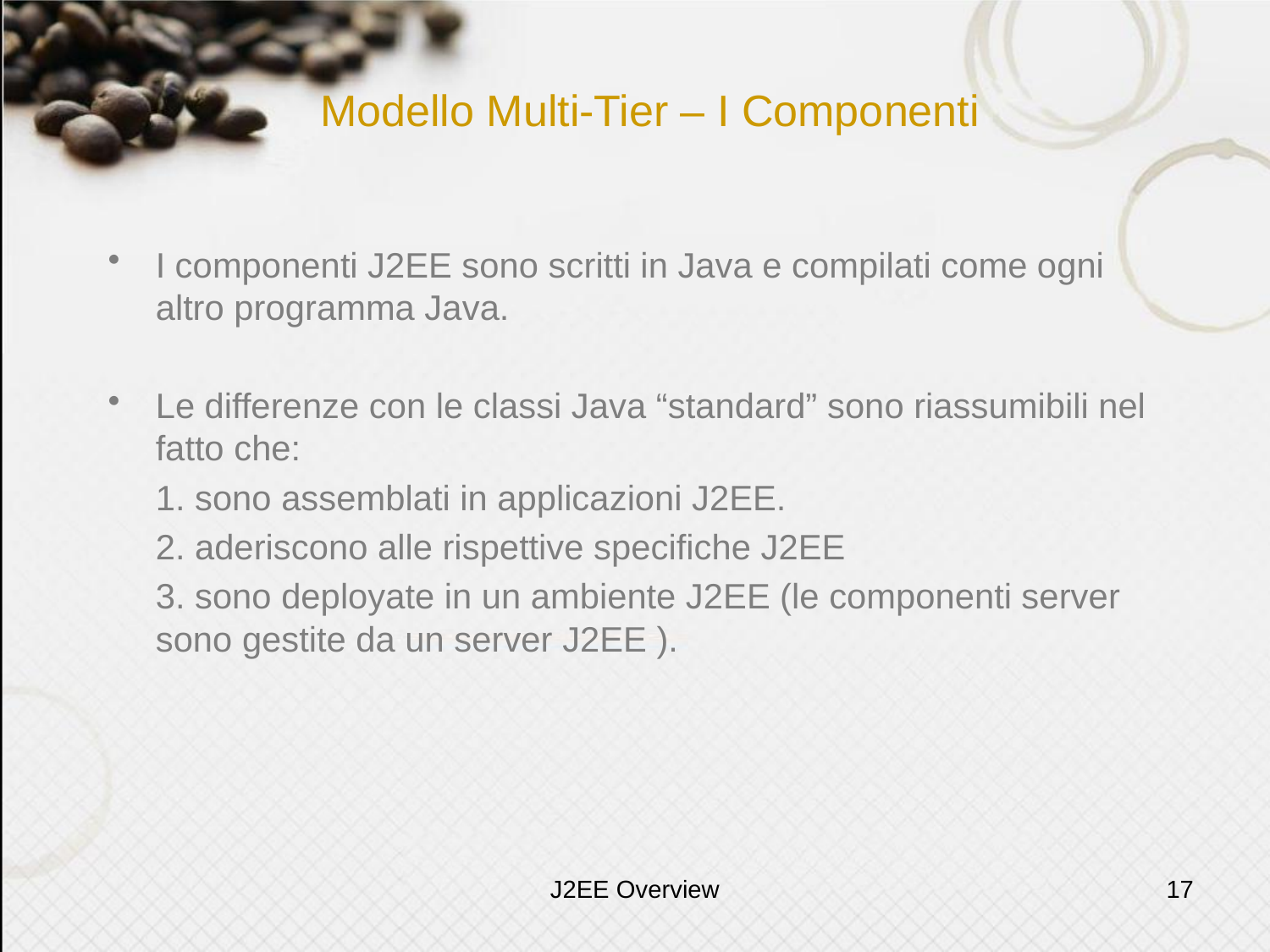

# Modello Multi-Tier – I Componenti
I componenti J2EE sono scritti in Java e compilati come ogni altro programma Java.

Le differenze con le classi Java “standard” sono riassumibili nel fatto che:
	1. sono assemblati in applicazioni J2EE.
	2. aderiscono alle rispettive specifiche J2EE
	3. sono deployate in un ambiente J2EE (le componenti server sono gestite da un server J2EE ).
J2EE Overview
17